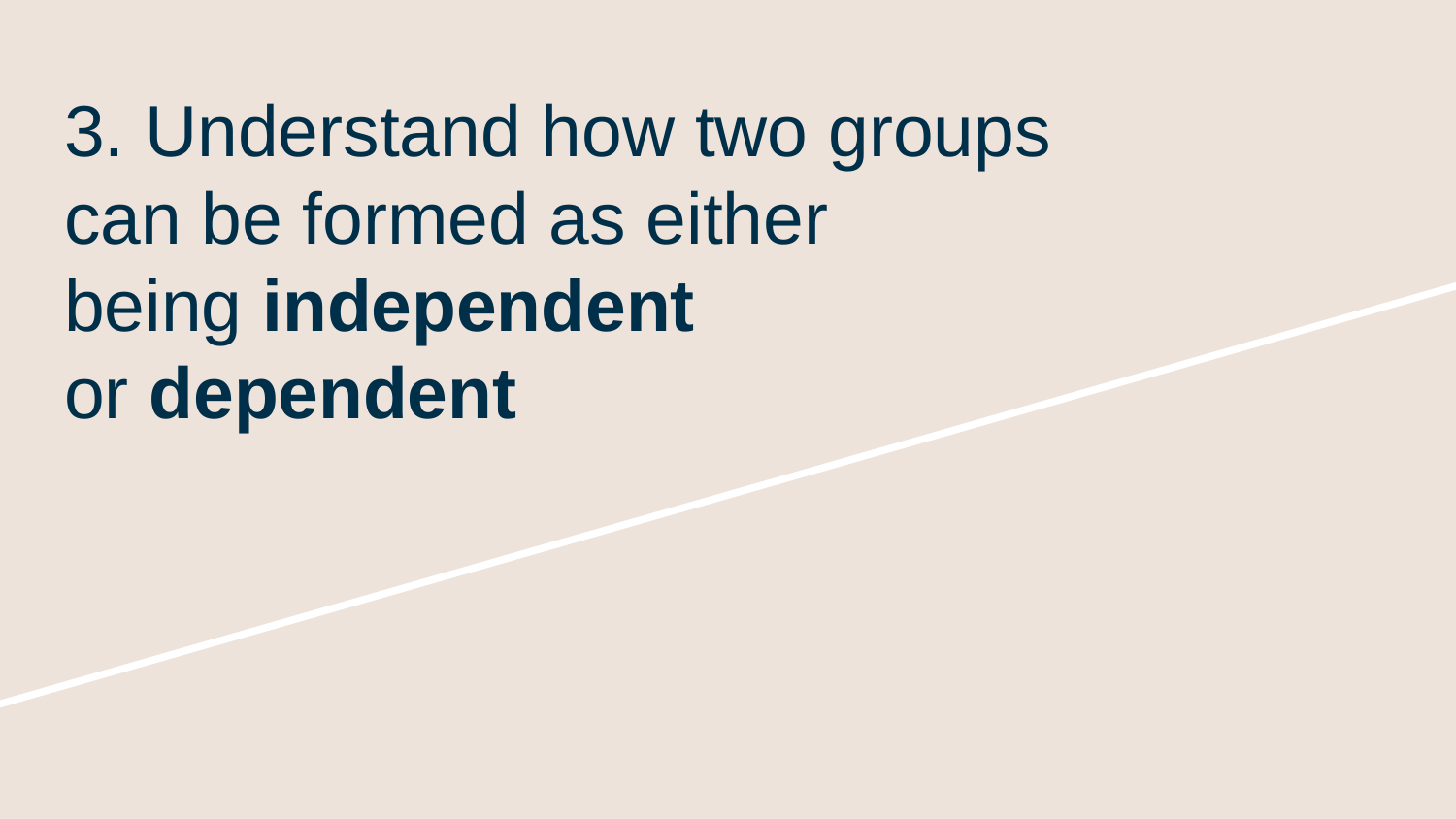

# 3. Understand how two groups
can be formed as either
being independent
or dependent